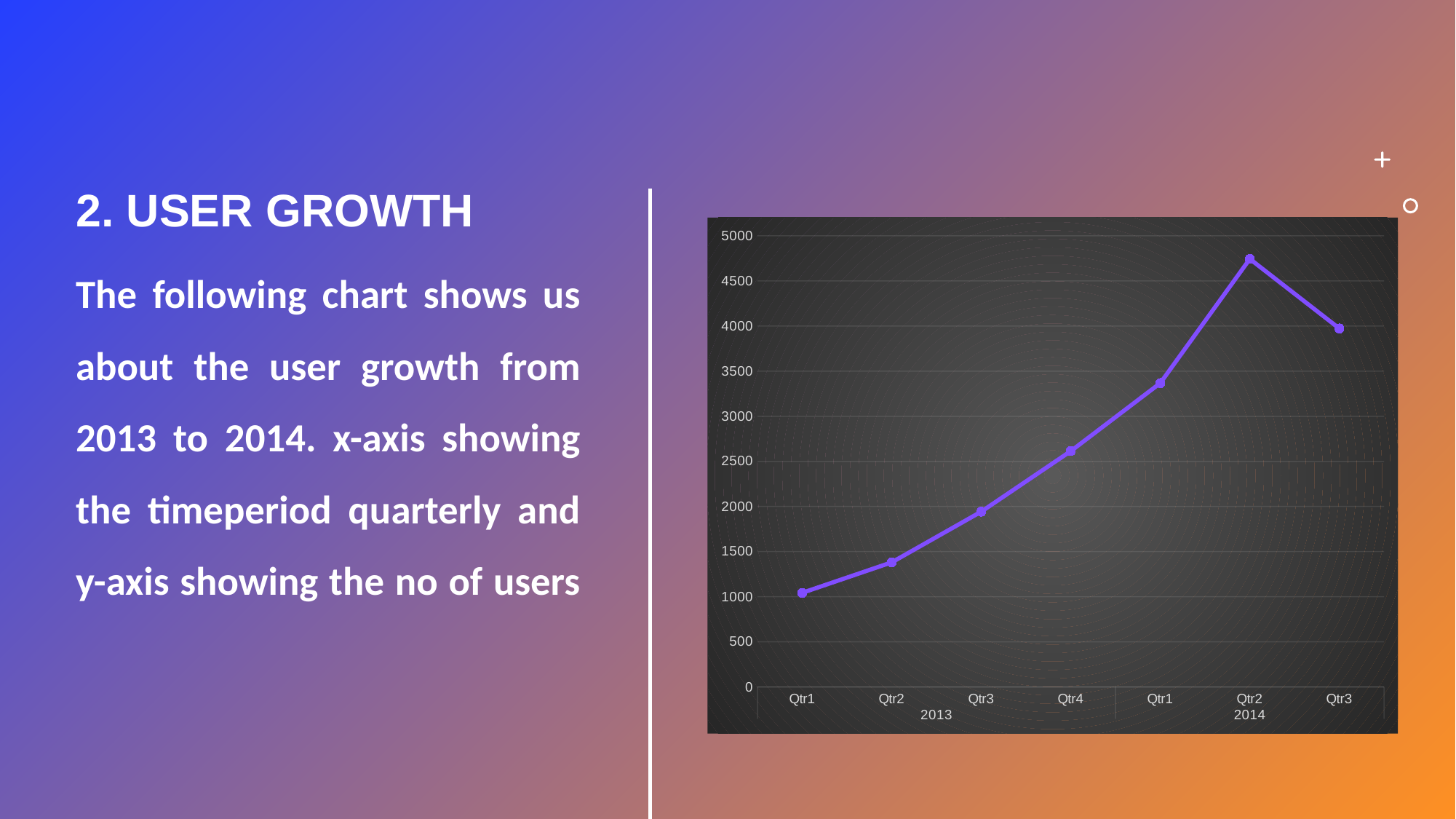

2. USER GROWTH
The following chart shows us about the user growth from 2013 to 2014. x-axis showing the timeperiod quarterly and y-axis showing the no of users

### Chart

| Category | Total |
|---|---|
| Qtr1 | 1043.0 |
| Qtr2 | 1381.0 |
| Qtr3 | 1943.0 |
| Qtr4 | 2614.0 |
| Qtr1 | 3368.0 |
| Qtr2 | 4744.0 |
| Qtr3 | 3973.0 |